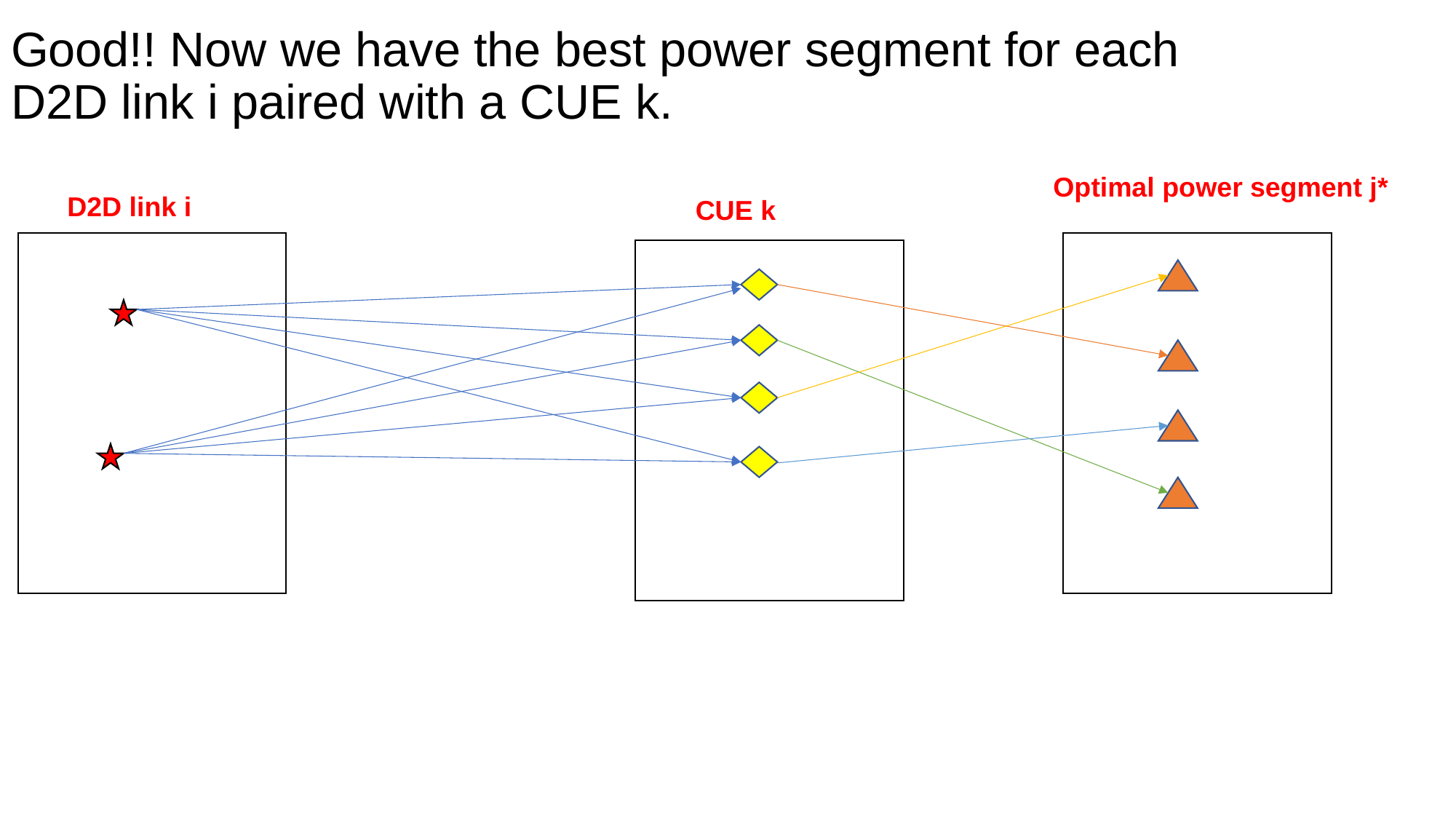

# Good!! Now we have the best power segment for each D2D link i paired with a CUE k.
Optimal power segment j*
D2D link i
CUE k